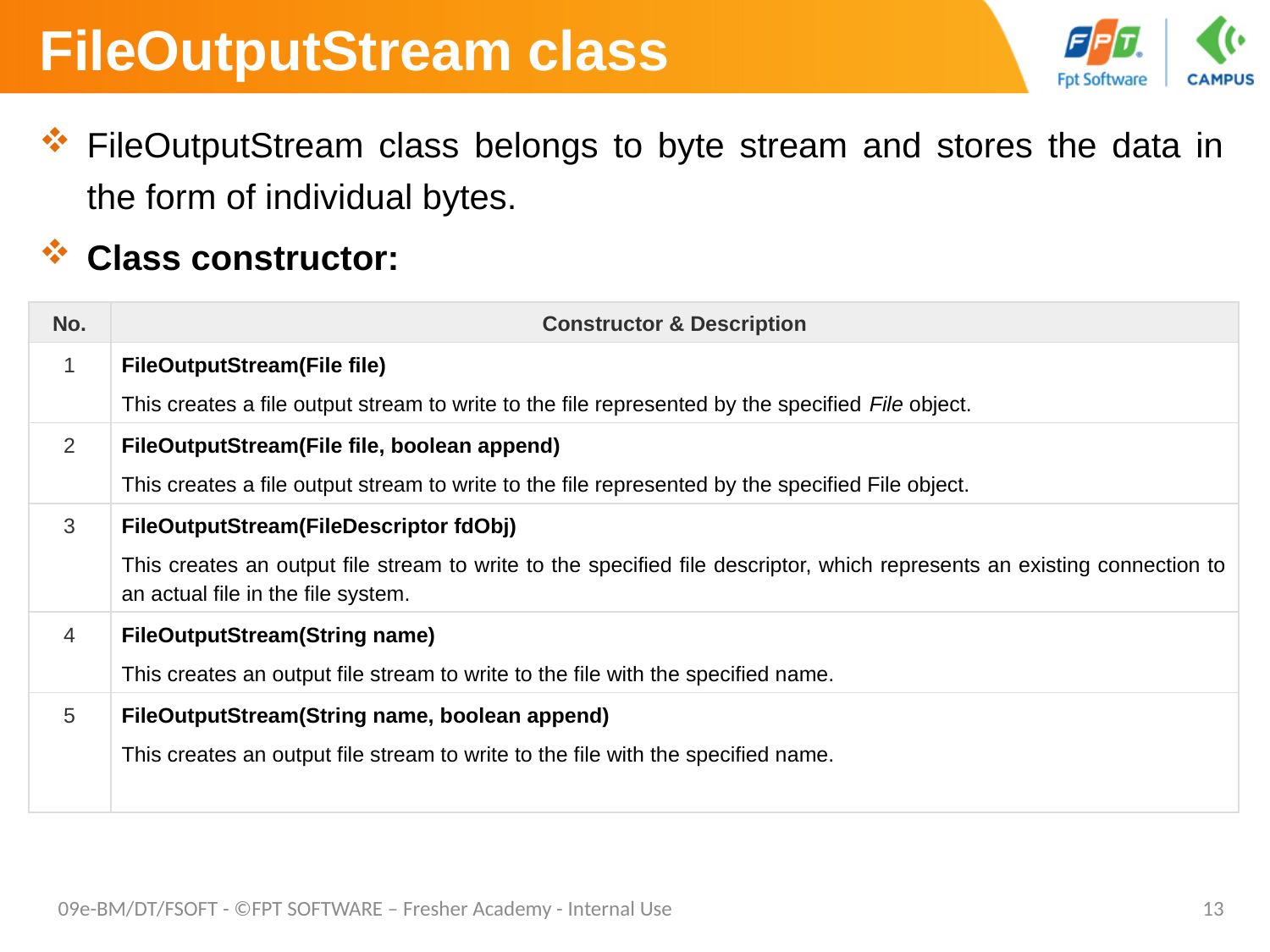

# FileOutputStream class
FileOutputStream class belongs to byte stream and stores the data in the form of individual bytes.
Class constructor:
| No. | Constructor & Description |
| --- | --- |
| 1 | FileOutputStream(File file) This creates a file output stream to write to the file represented by the specified File object. |
| 2 | FileOutputStream(File file, boolean append) This creates a file output stream to write to the file represented by the specified File object. |
| 3 | FileOutputStream(FileDescriptor fdObj) This creates an output file stream to write to the specified file descriptor, which represents an existing connection to an actual file in the file system. |
| 4 | FileOutputStream(String name) This creates an output file stream to write to the file with the specified name. |
| 5 | FileOutputStream(String name, boolean append) This creates an output file stream to write to the file with the specified name. |
09e-BM/DT/FSOFT - ©FPT SOFTWARE – Fresher Academy - Internal Use
13